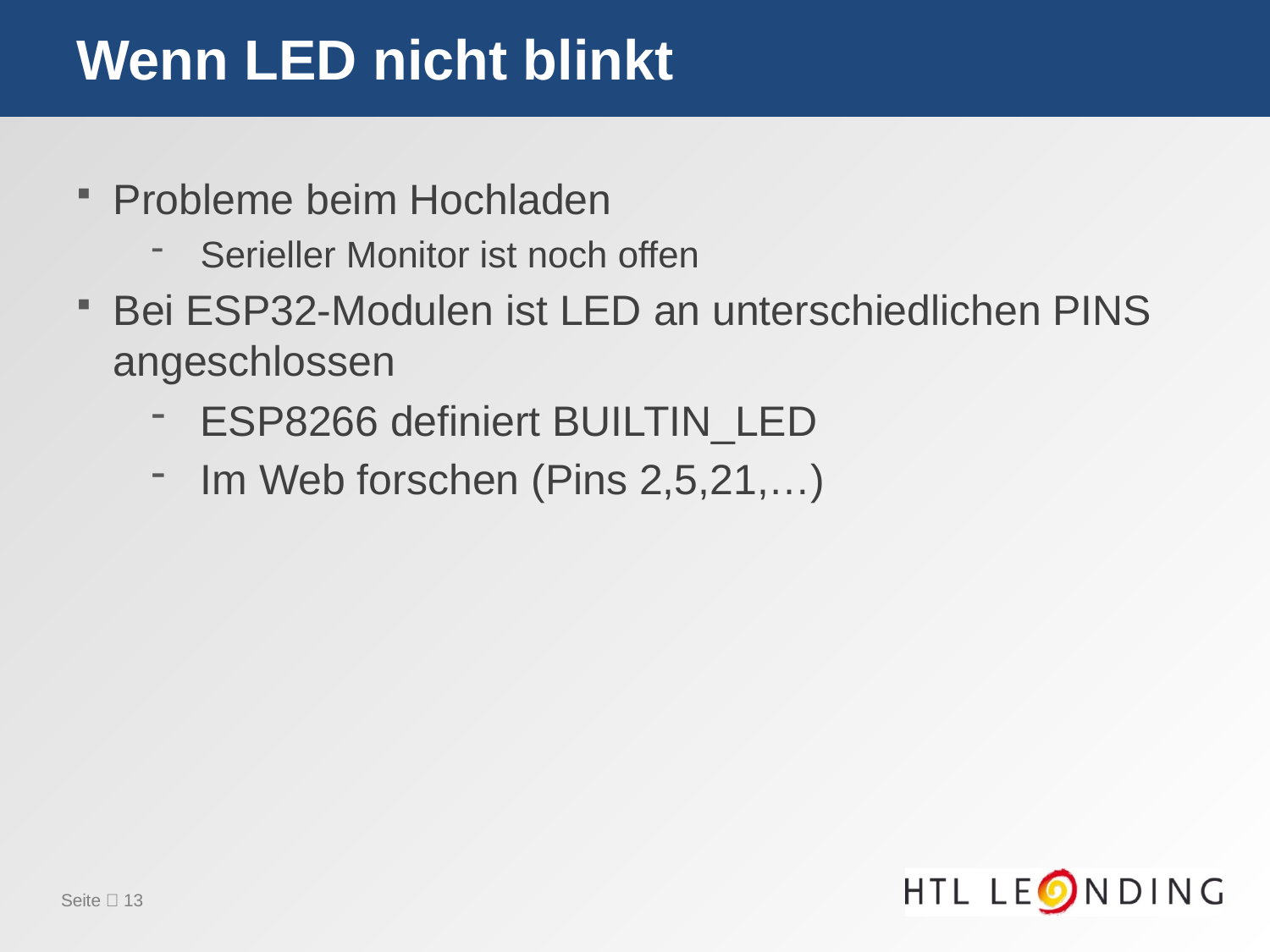

# Wenn LED nicht blinkt
Probleme beim Hochladen
Serieller Monitor ist noch offen
Bei ESP32-Modulen ist LED an unterschiedlichen PINS angeschlossen
ESP8266 definiert BUILTIN_LED
Im Web forschen (Pins 2,5,21,…)